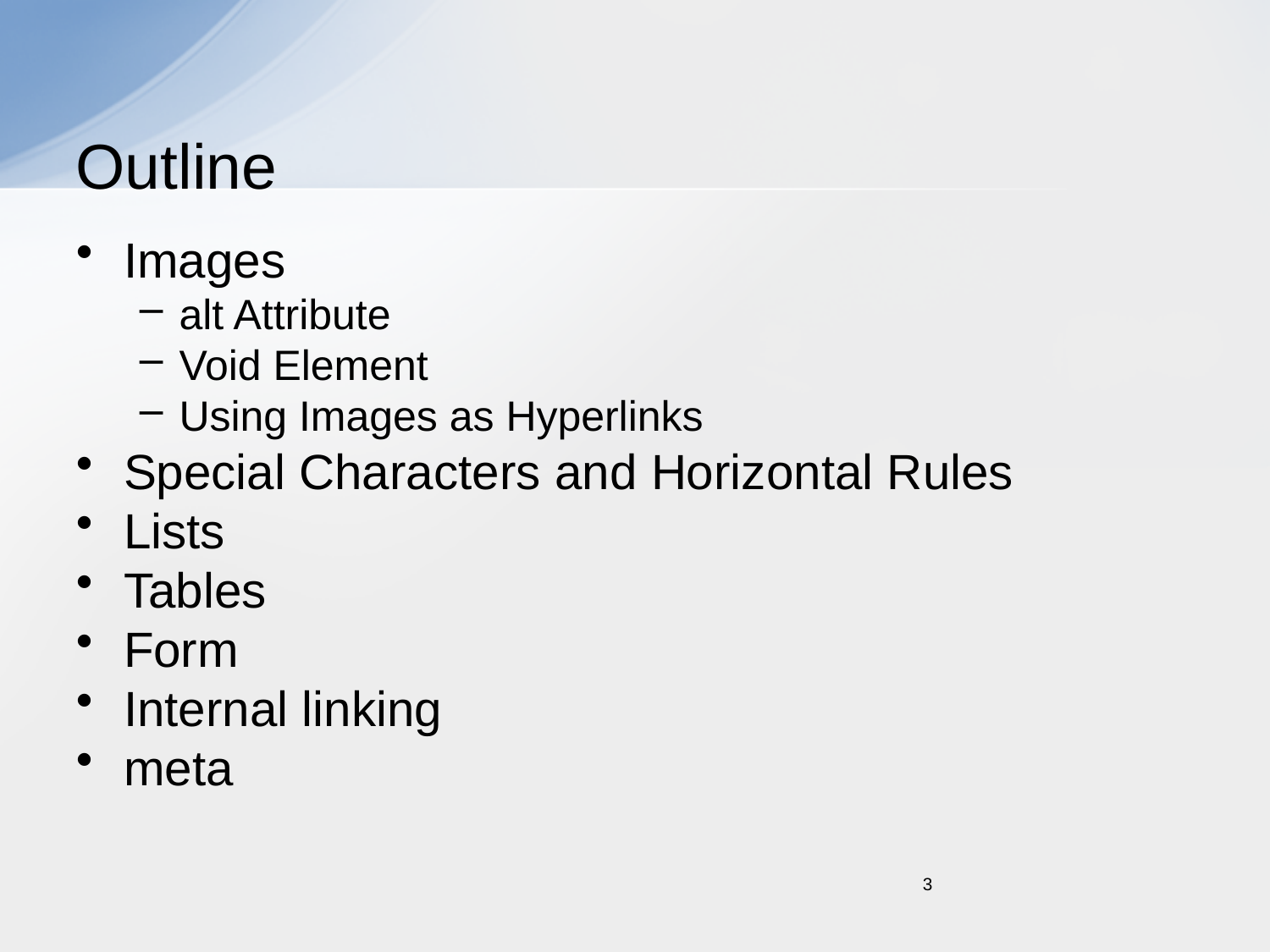

# Outline
Images
alt Attribute
Void Element
Using Images as Hyperlinks
Special Characters and Horizontal Rules
Lists
Tables
Form
Internal linking
meta

3